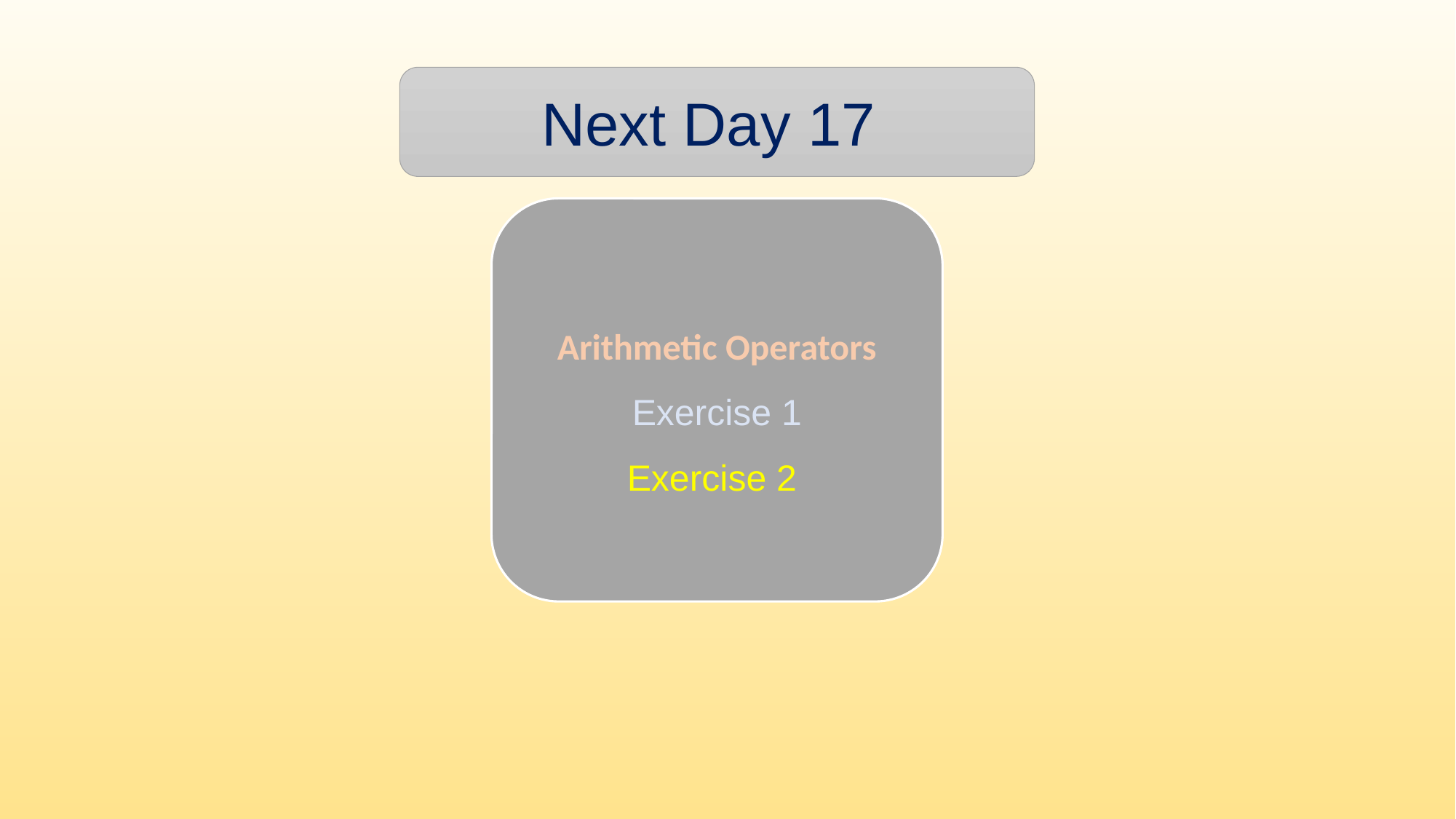

Next Day 17
Arithmetic Operators
Exercise 1
Exercise 2